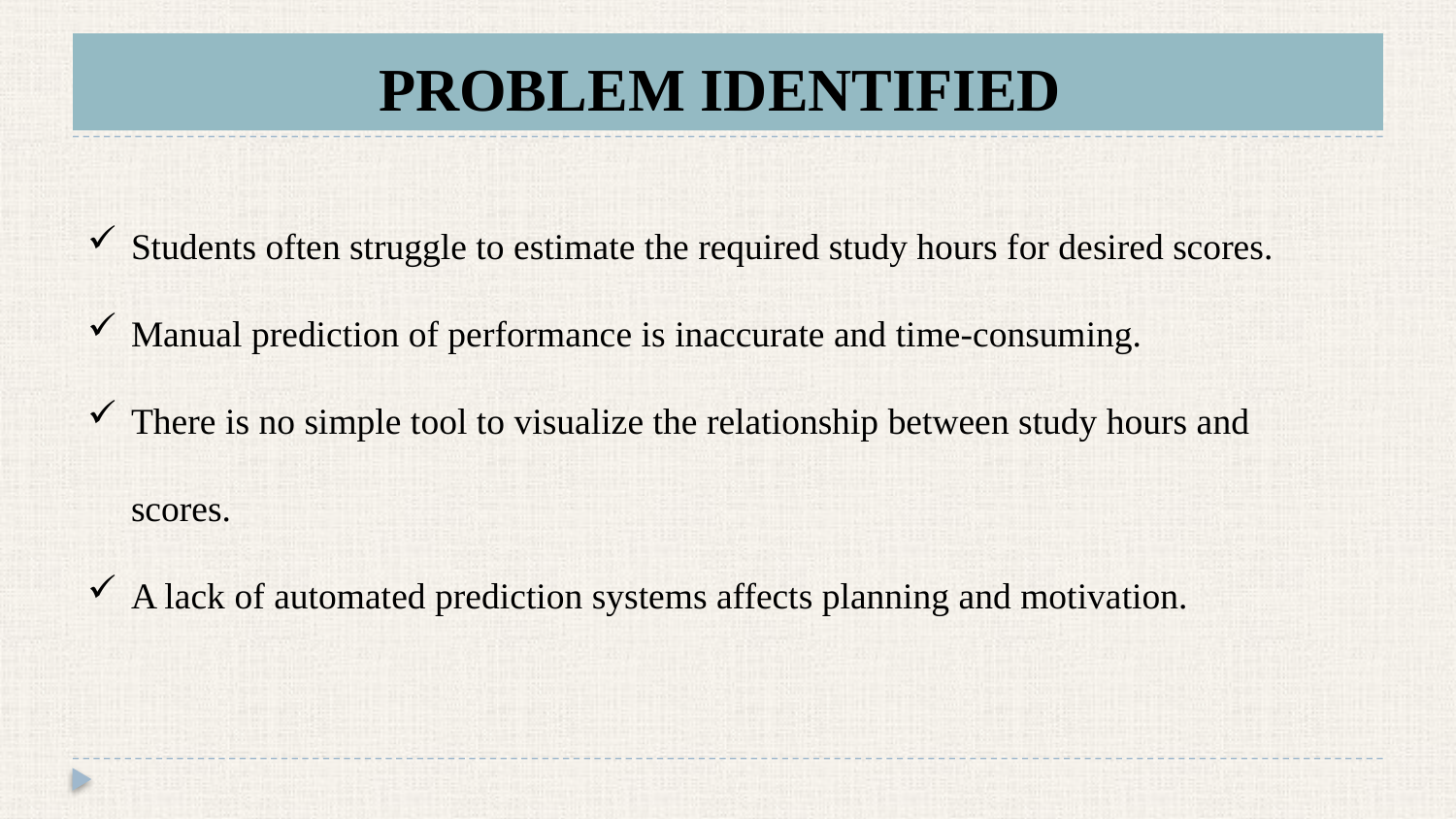

# PROBLEM IDENTIFIED

Students often struggle to estimate the required study hours for desired scores.
Manual prediction of performance is inaccurate and time-consuming.
There is no simple tool to visualize the relationship between study hours and scores.
A lack of automated prediction systems affects planning and motivation.
3